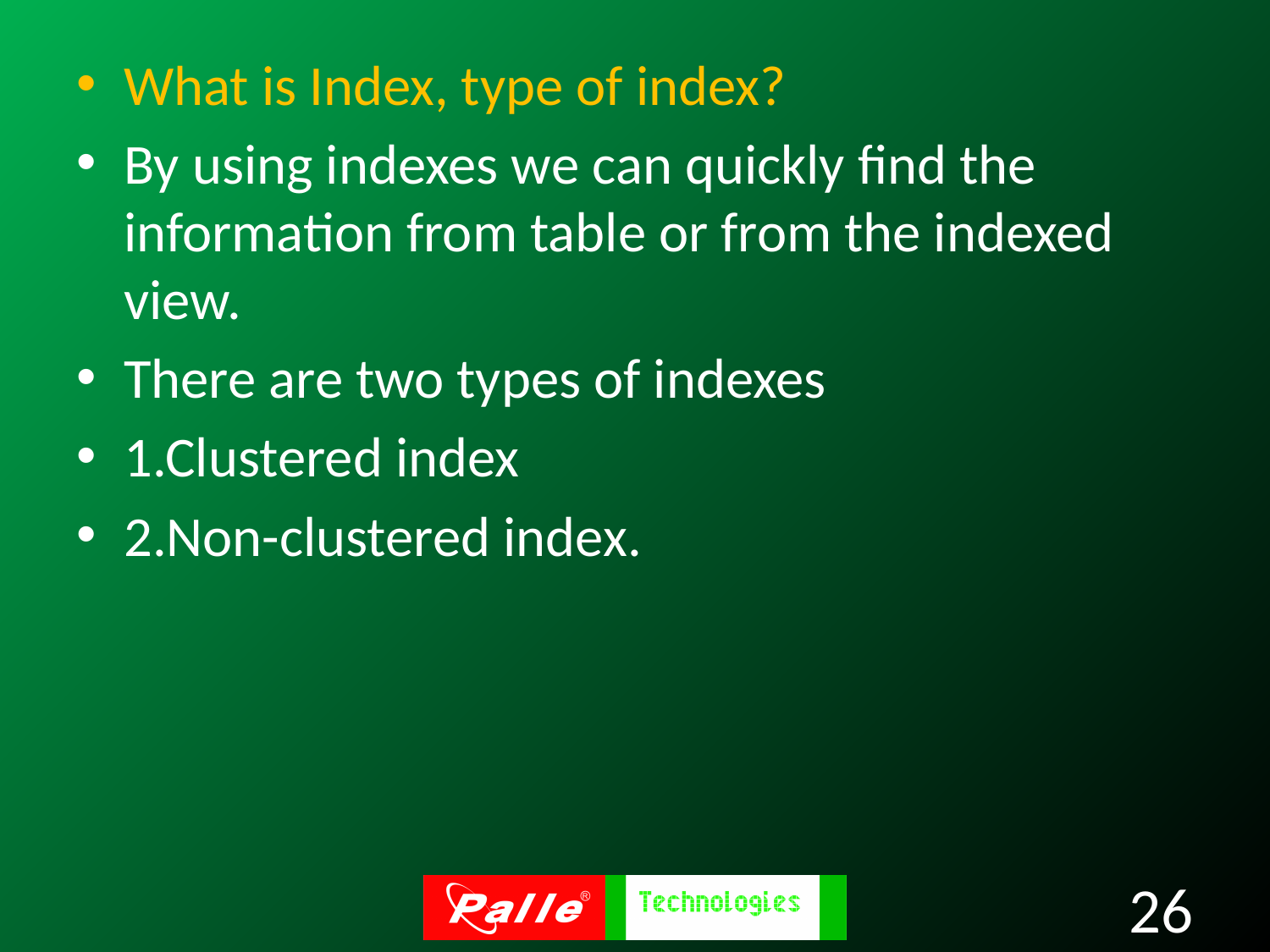

What is Index, type of index?
By using indexes we can quickly find the information from table or from the indexed view.
There are two types of indexes
1.Clustered index
2.Non-clustered index.

26